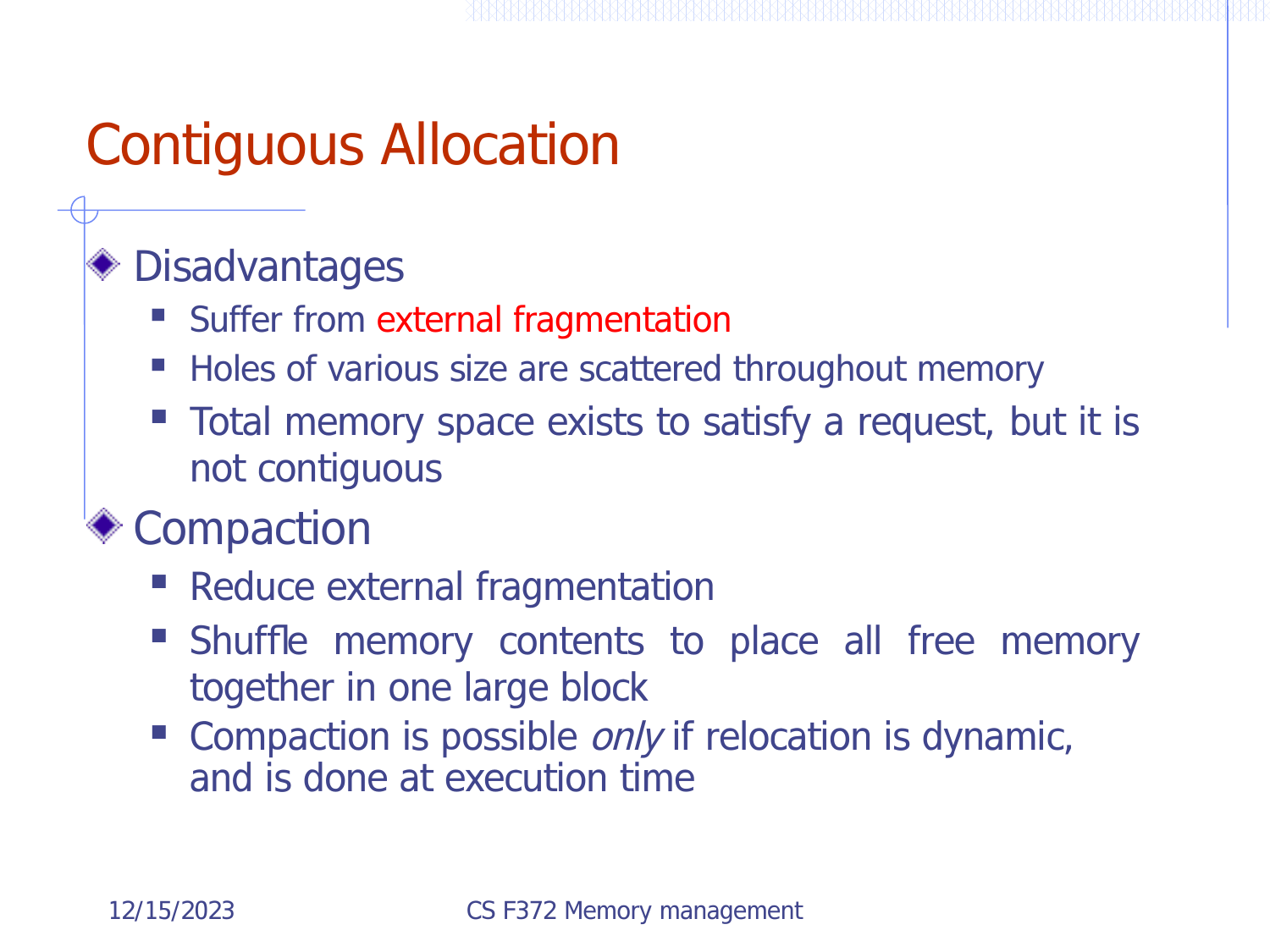

# Contiguous Allocation
Disadvantages
Suffer from external fragmentation
Holes of various size are scattered throughout memory
Total memory space exists to satisfy a request, but it is not contiguous
Compaction
Reduce external fragmentation
Shuffle memory contents to place all free memory together in one large block
Compaction is possible only if relocation is dynamic, and is done at execution time

12/15/2023
CS F372 Memory management